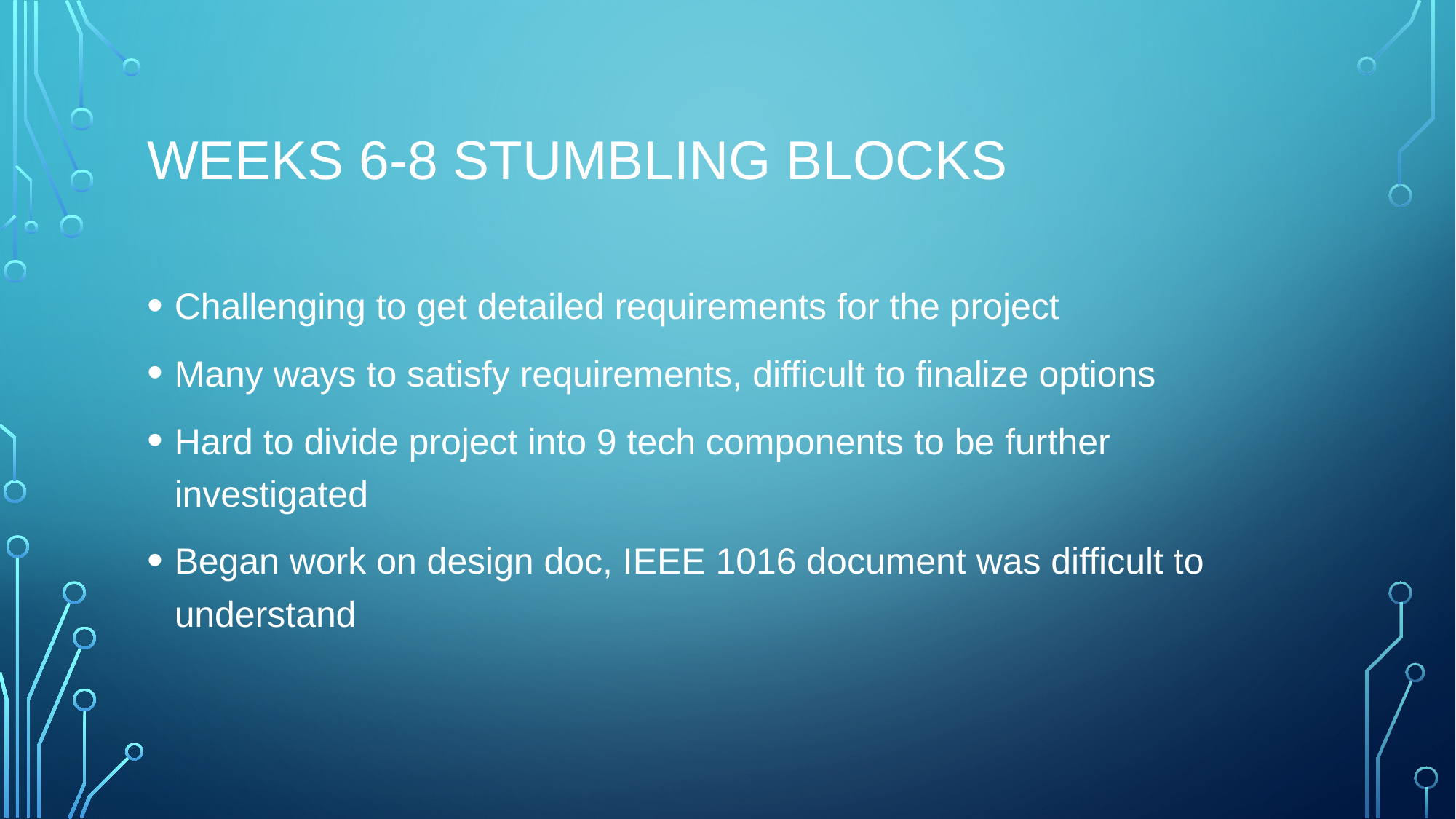

# Weeks 6-8 stumbling blocks
Challenging to get detailed requirements for the project
Many ways to satisfy requirements, difficult to finalize options
Hard to divide project into 9 tech components to be further investigated
Began work on design doc, IEEE 1016 document was difficult to understand